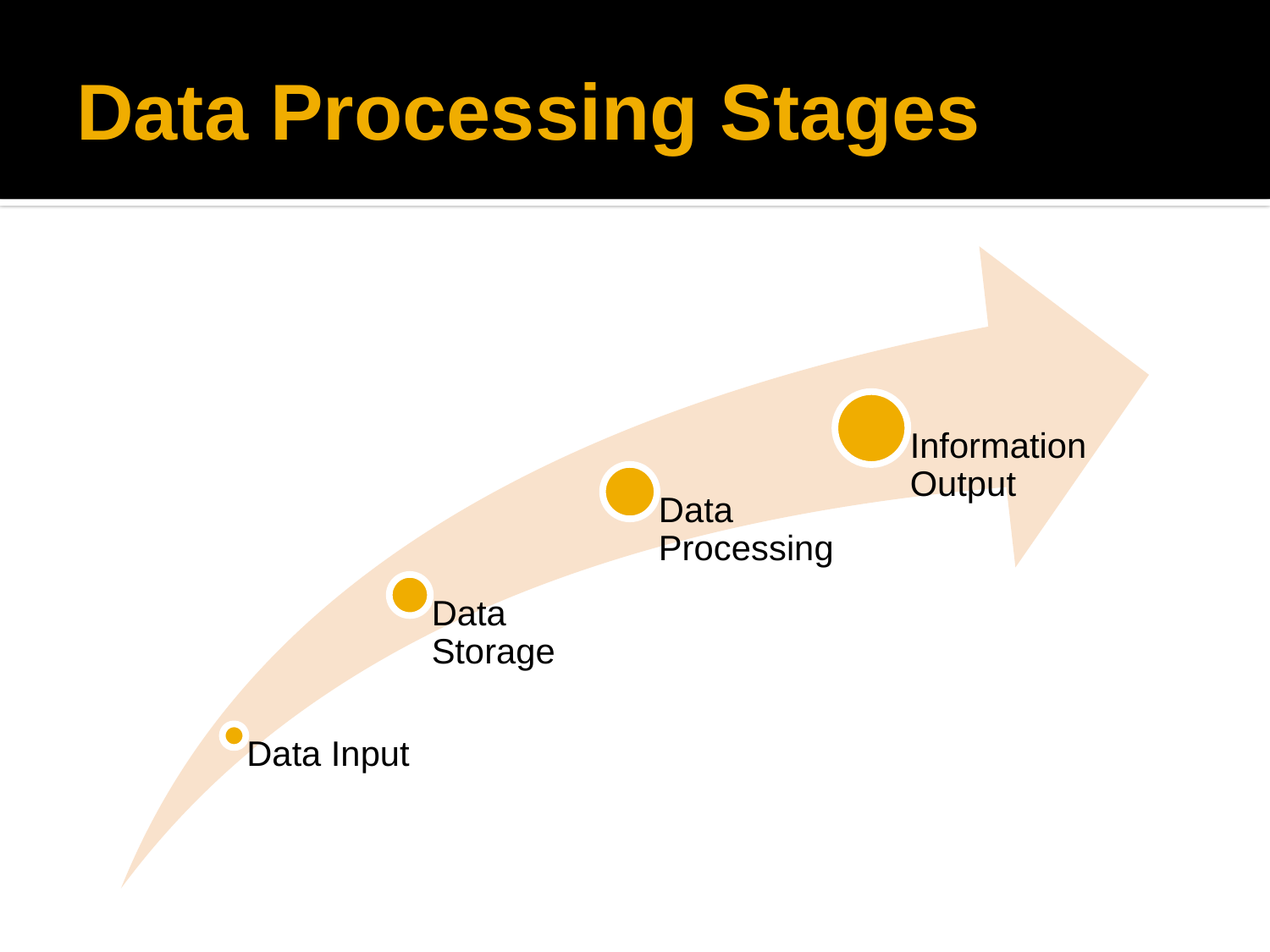

# Data Processing Stages
Data Input
Data Storage
Data Processing
Information Output